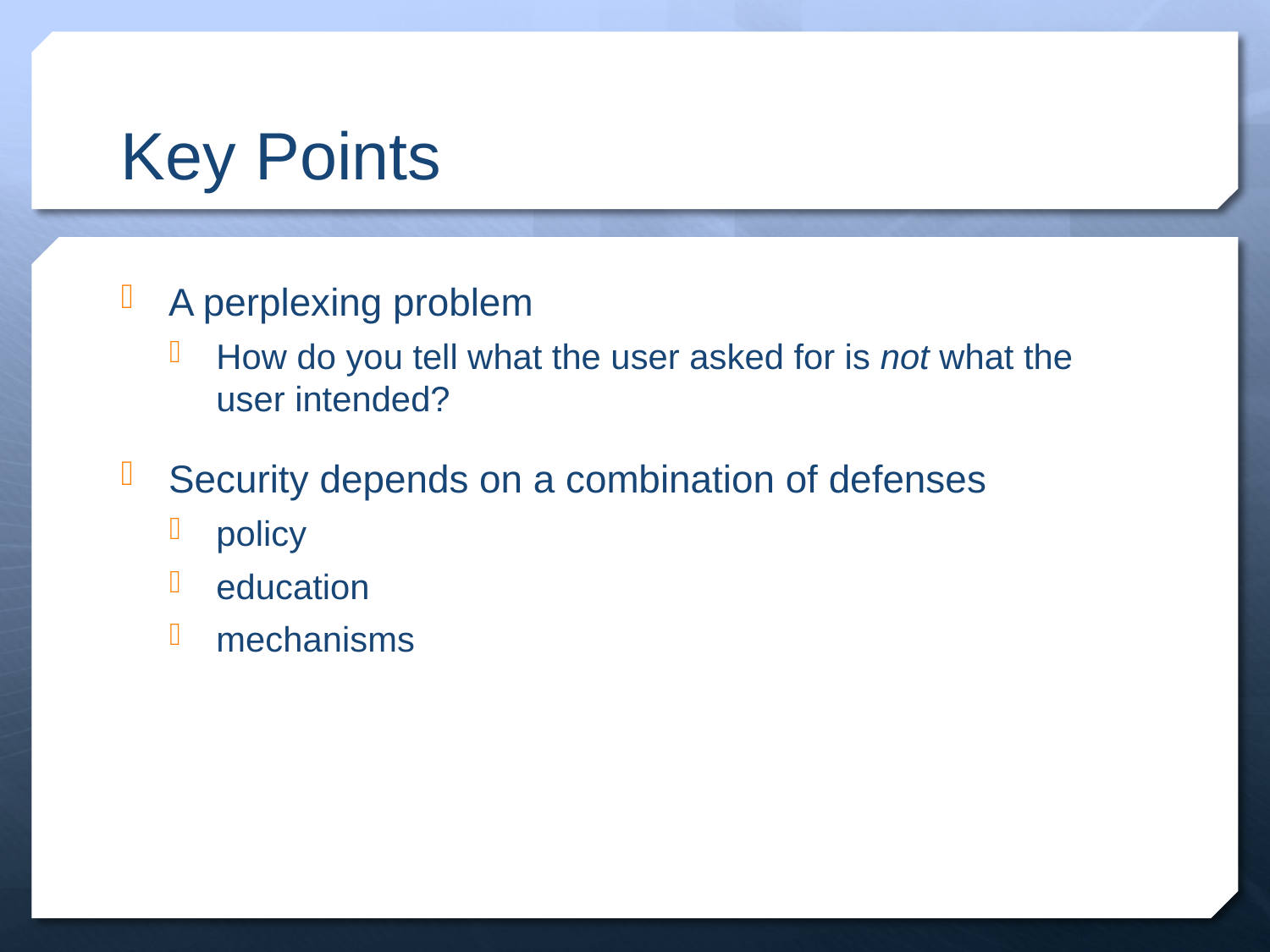

# Key Points
A perplexing problem
How do you tell what the user asked for is not what the user intended?
Security depends on a combination of defenses
policy
education
mechanisms